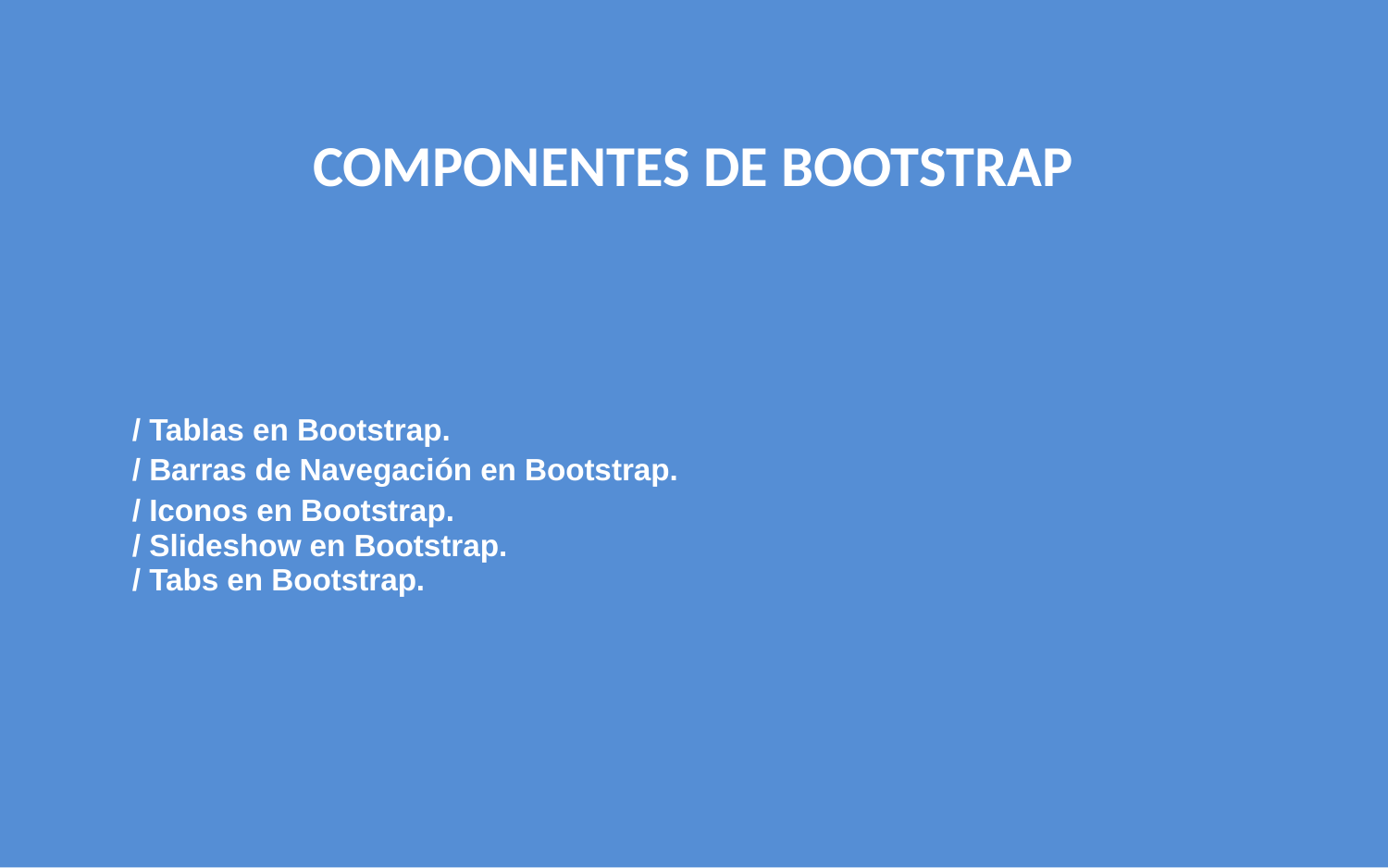

COMPONENTES DE BOOTSTRAP
/ Tablas en Bootstrap.
/ Barras de Navegación en Bootstrap.
/ Iconos en Bootstrap.
/ Slideshow en Bootstrap.
/ Tabs en Bootstrap.